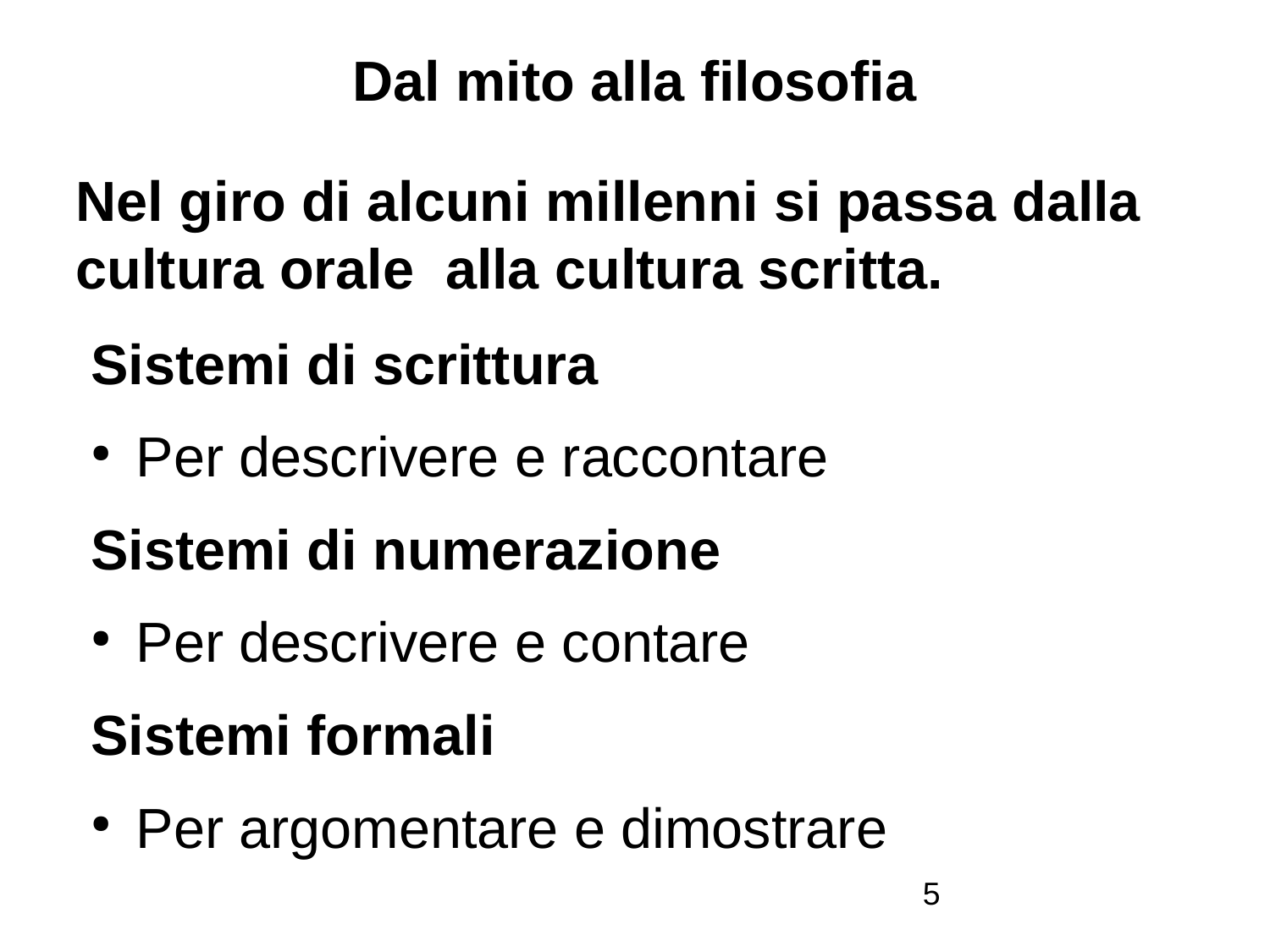

# Dal mito alla filosofia

Nel giro di alcuni millenni si passa dalla cultura orale  alla cultura scritta.

Sistemi di scrittura
Per descrivere e raccontare
Sistemi di numerazione
Per descrivere e contare
Sistemi formali
Per argomentare e dimostrare
5